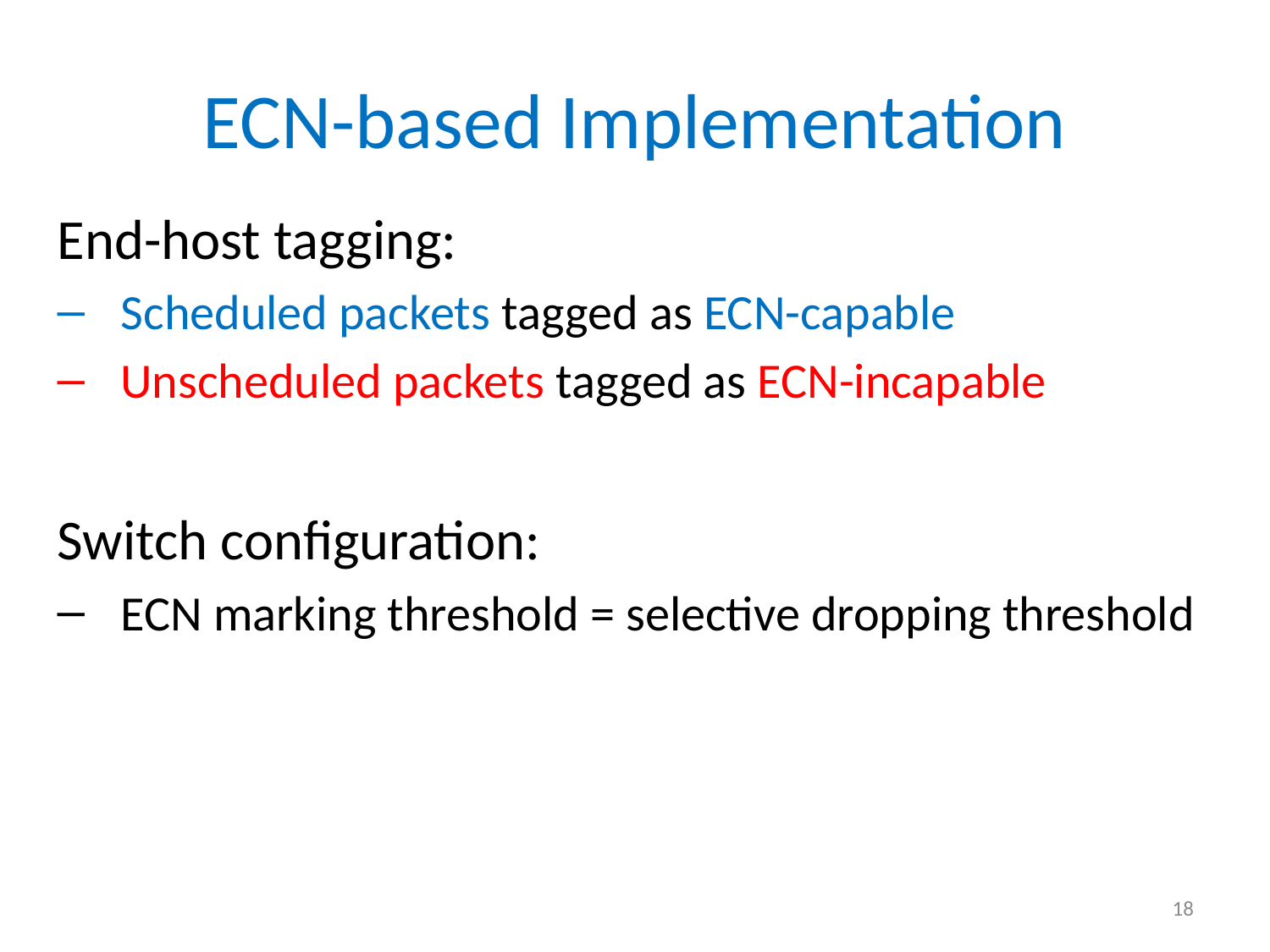

# ECN-based Implementation
End-host tagging:
Scheduled packets tagged as ECN-capable
Unscheduled packets tagged as ECN-incapable

Switch configuration:
ECN marking threshold = selective dropping threshold

18